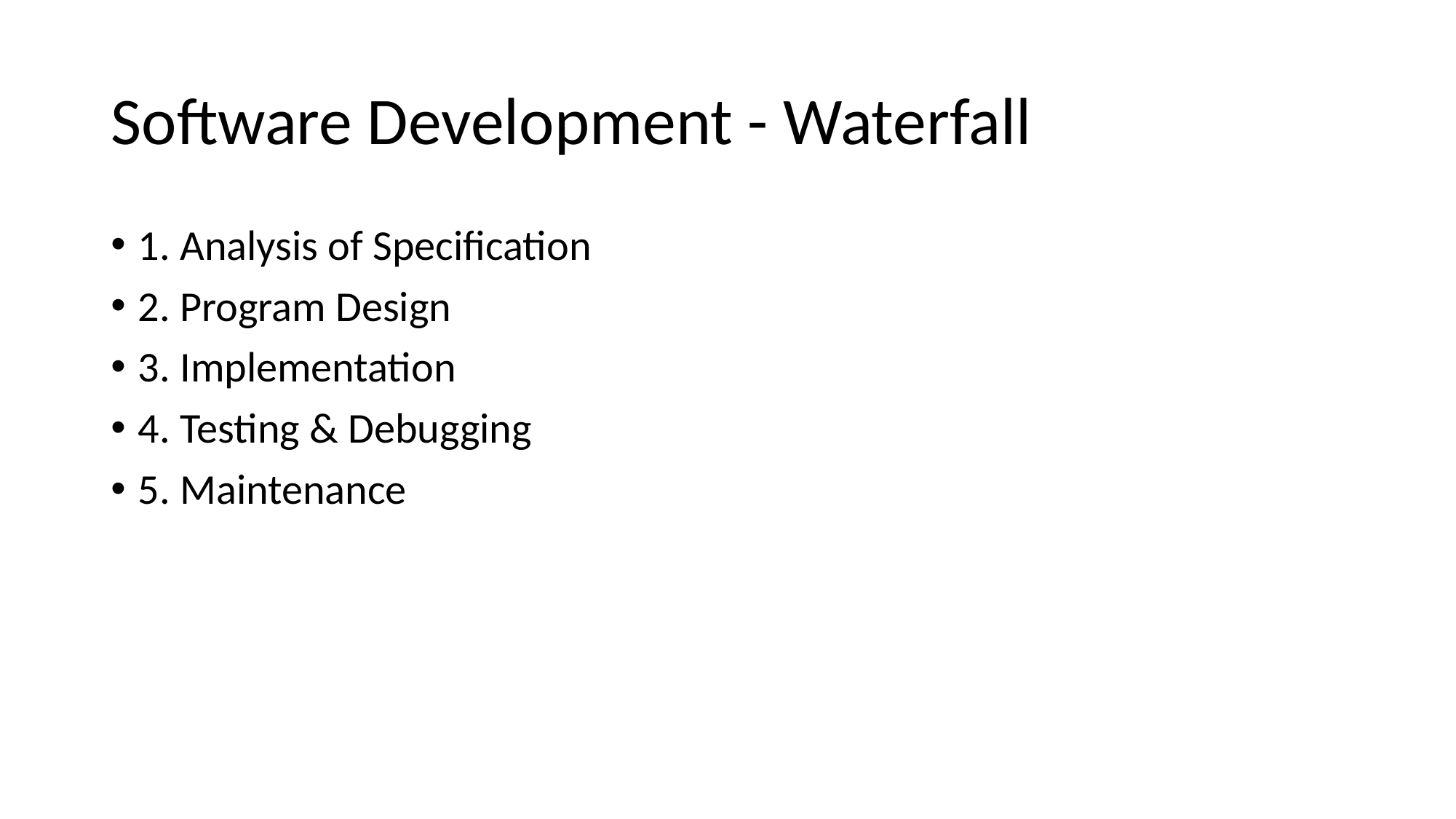

# Software Development - Waterfall
1. Analysis of Specification
2. Program Design
3. Implementation
4. Testing & Debugging
5. Maintenance